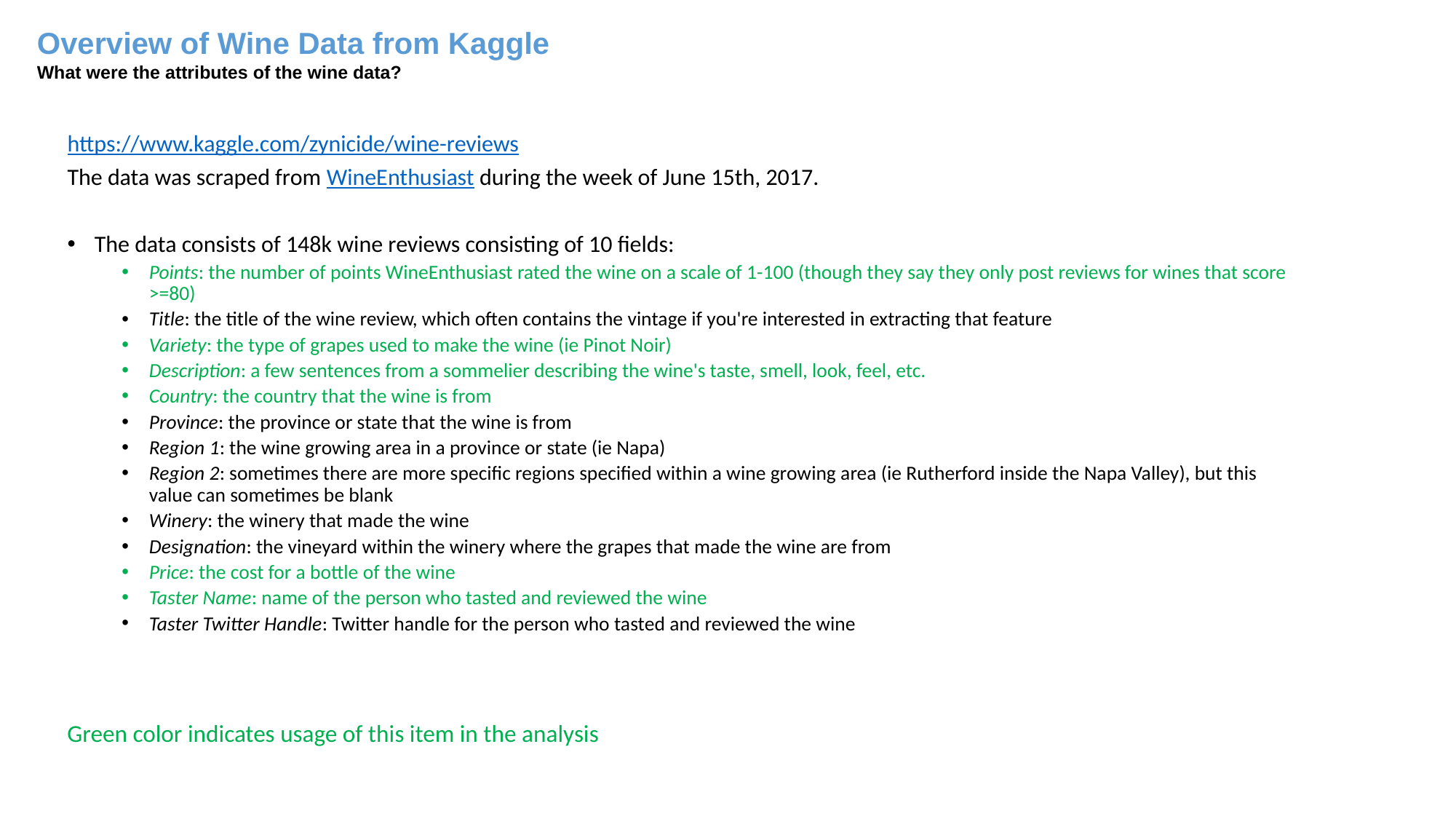

Overview of Wine Data from Kaggle
What were the attributes of the wine data?
https://www.kaggle.com/zynicide/wine-reviews
The data was scraped from WineEnthusiast during the week of June 15th, 2017.

The data consists of 148k wine reviews consisting of 10 fields:
Points: the number of points WineEnthusiast rated the wine on a scale of 1-100 (though they say they only post reviews for wines that score >=80)
Title: the title of the wine review, which often contains the vintage if you're interested in extracting that feature
Variety: the type of grapes used to make the wine (ie Pinot Noir)
Description: a few sentences from a sommelier describing the wine's taste, smell, look, feel, etc.
Country: the country that the wine is from
Province: the province or state that the wine is from
Region 1: the wine growing area in a province or state (ie Napa)
Region 2: sometimes there are more specific regions specified within a wine growing area (ie Rutherford inside the Napa Valley), but this value can sometimes be blank
Winery: the winery that made the wine
Designation: the vineyard within the winery where the grapes that made the wine are from
Price: the cost for a bottle of the wine
Taster Name: name of the person who tasted and reviewed the wine
Taster Twitter Handle: Twitter handle for the person who tasted and reviewed the wine

Green color indicates usage of this item in the analysis